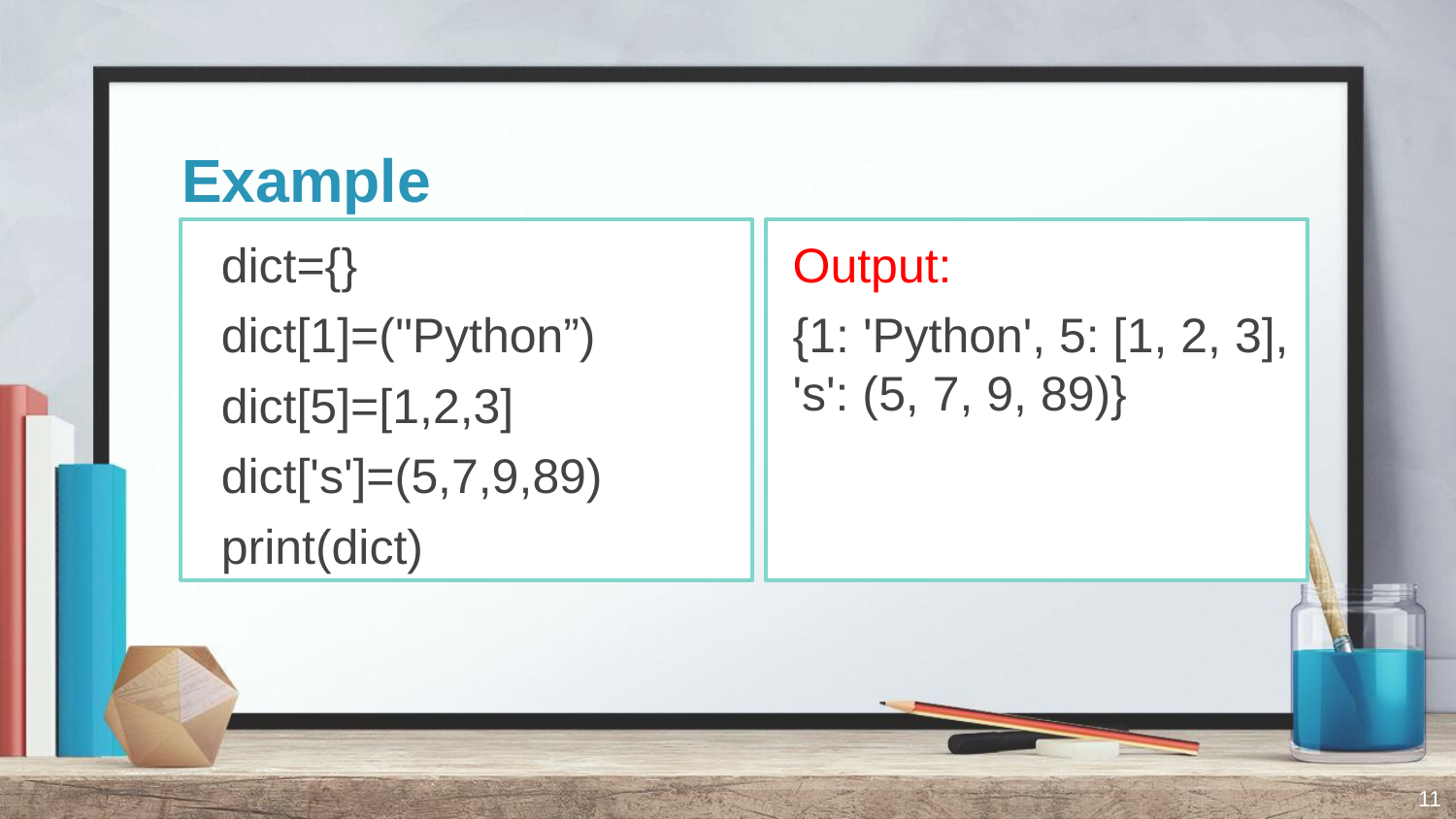

# Example
 dict={}
 dict[1]=("Python”)
 dict[5]=[1,2,3]
 dict['s']=(5,7,9,89)
 print(dict)
Output:
{1: 'Python', 5: [1, 2, 3], 's': (5, 7, 9, 89)}
11